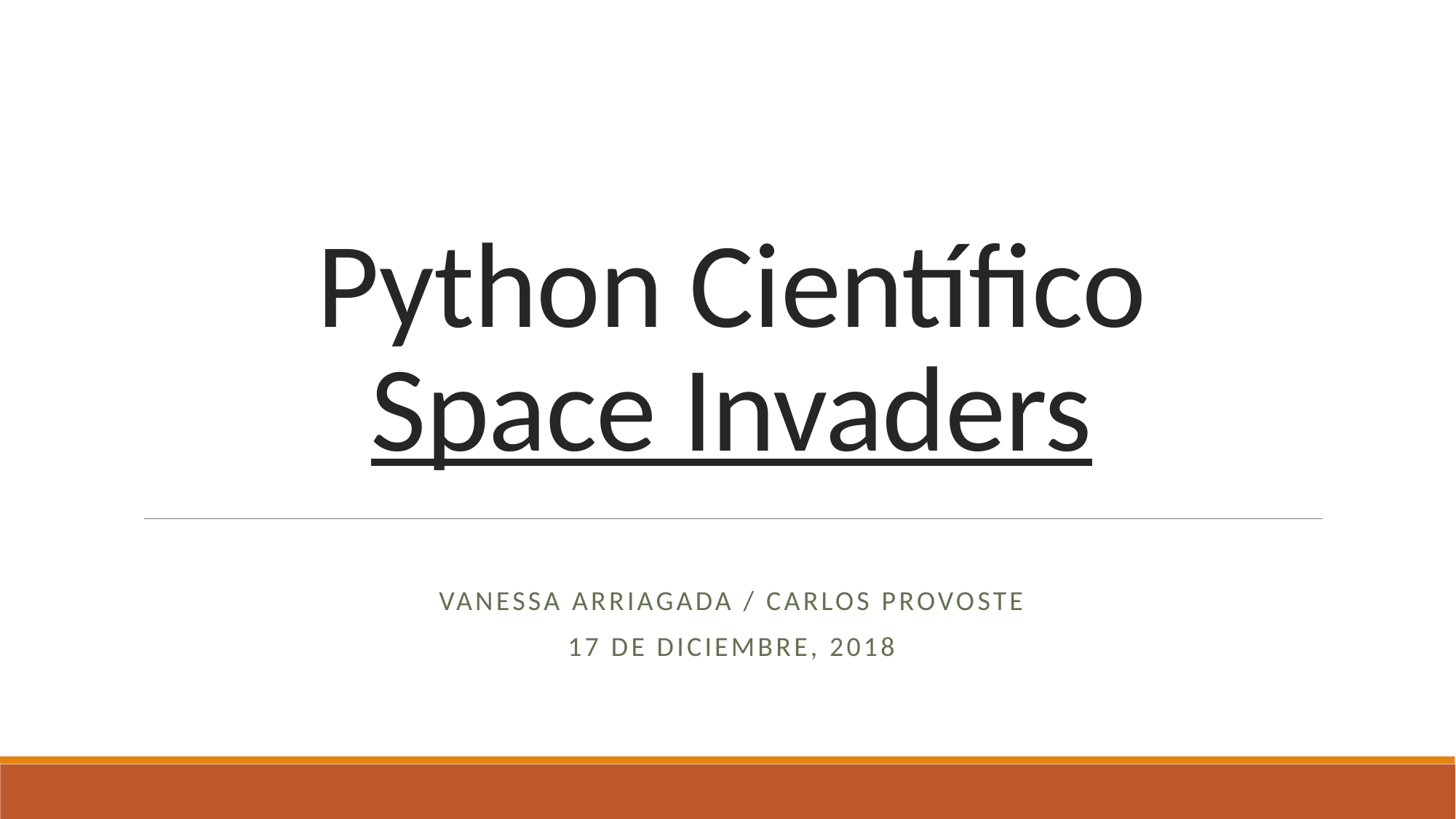

# Python Científico Space Invaders

Vanessa Arriagada / Carlos Provoste
17 de Diciembre, 2018